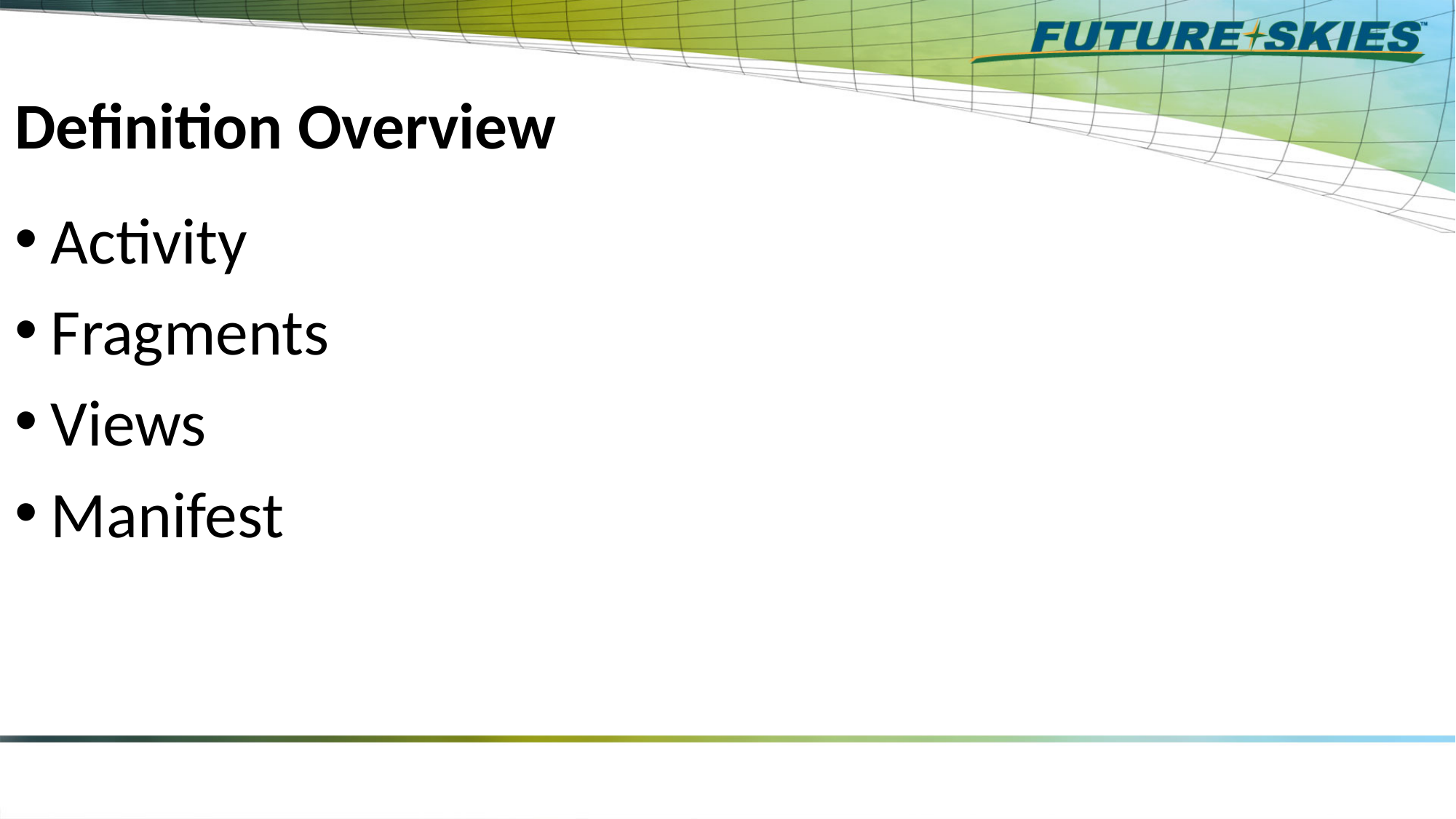

# Definition Overview
Activity
Fragments
Views
Manifest